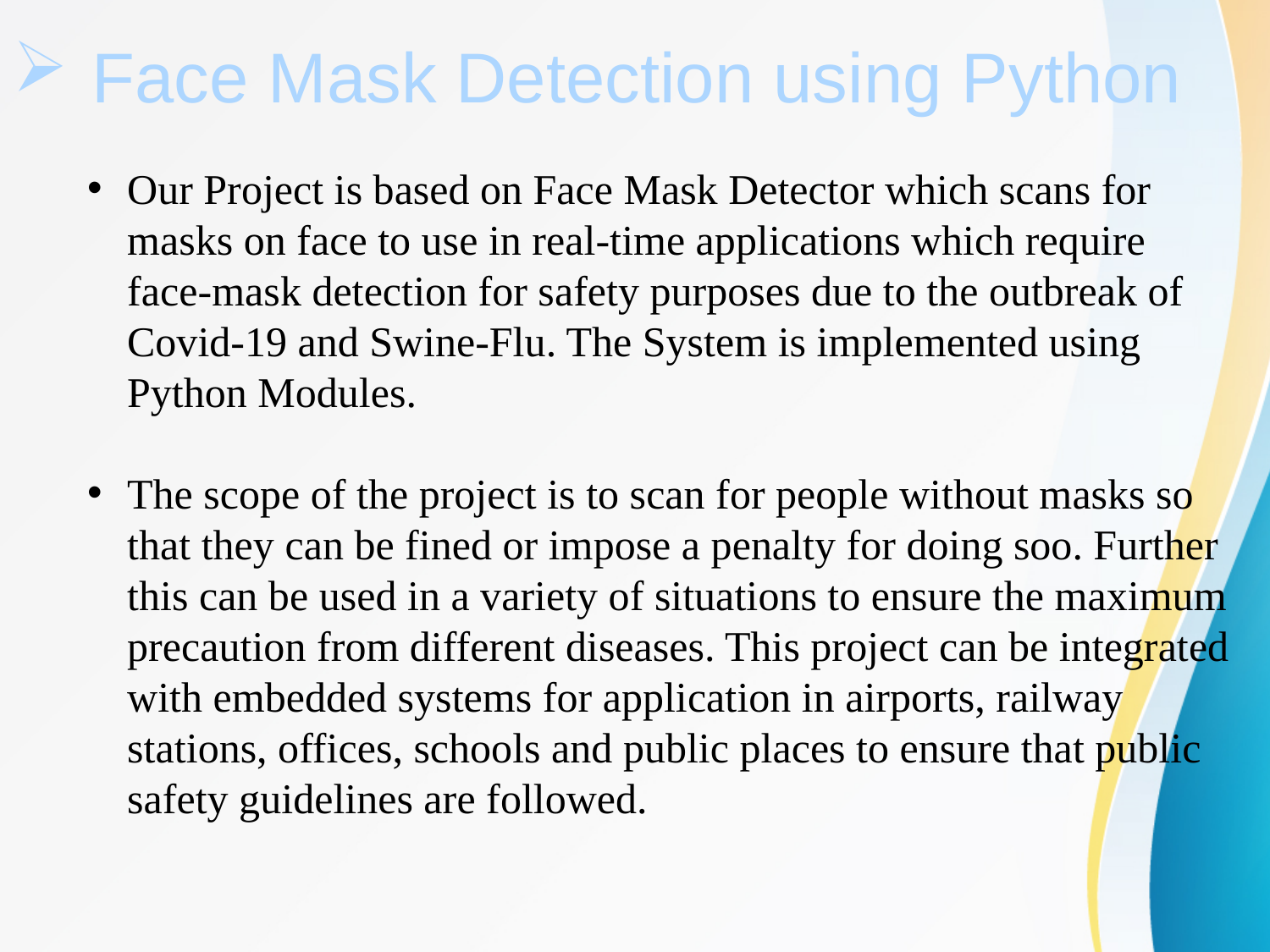

Face Mask Detection using Python
Our Project is based on Face Mask Detector which scans for masks on face to use in real-time applications which require face-mask detection for safety purposes due to the outbreak of Covid-19 and Swine-Flu. The System is implemented using Python Modules.

The scope of the project is to scan for people without masks so that they can be fined or impose a penalty for doing soo. Further this can be used in a variety of situations to ensure the maximum precaution from different diseases. This project can be integrated with embedded systems for application in airports, railway stations, offices, schools and public places to ensure that public safety guidelines are followed.